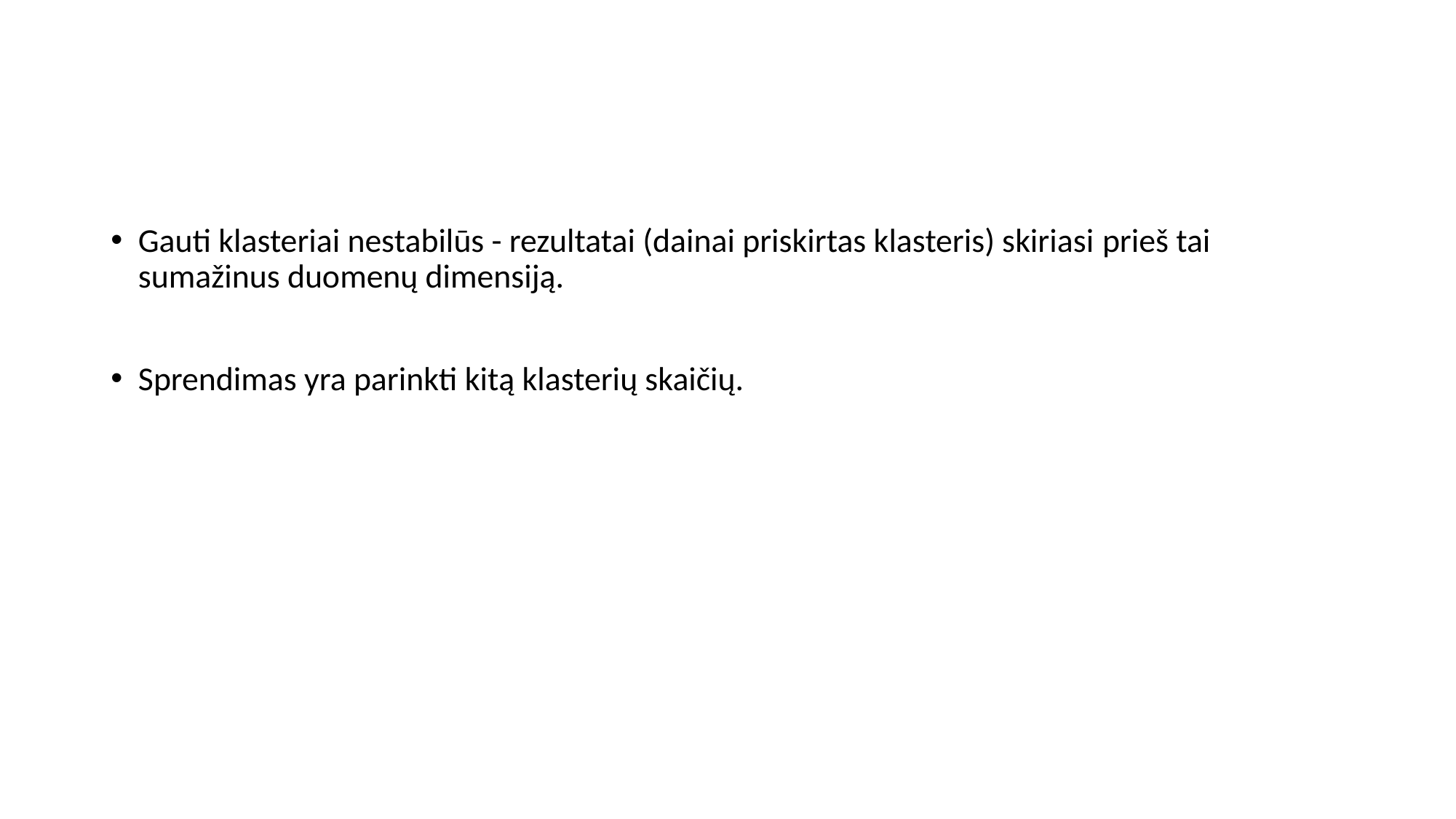

#
Gauti klasteriai nestabilūs - rezultatai (dainai priskirtas klasteris) skiriasi prieš tai sumažinus duomenų dimensiją.

Sprendimas yra parinkti kitą klasterių skaičių.